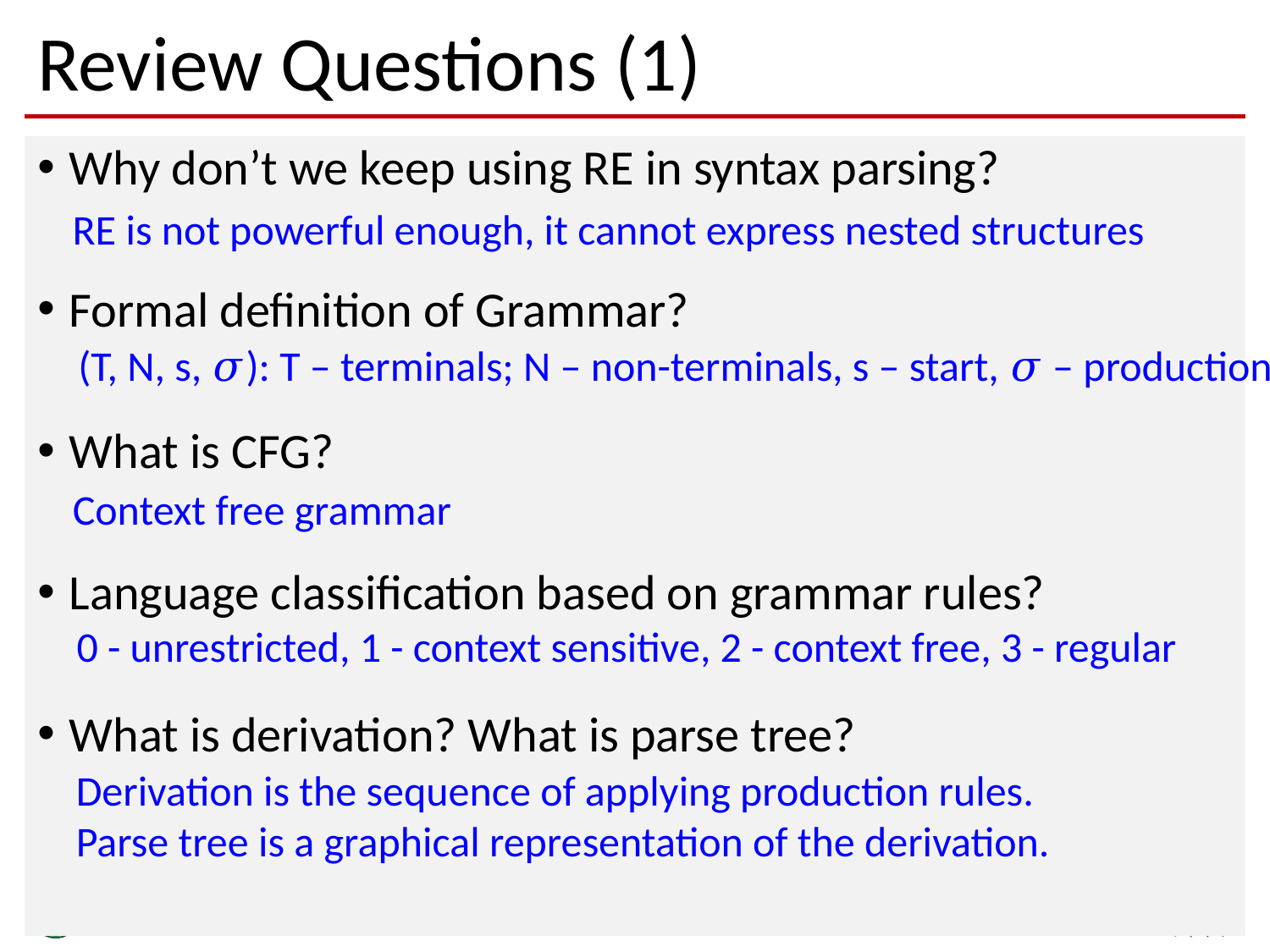

# Review Questions (1)
Why don’t we keep using RE in syntax parsing?

Formal definition of Grammar?

What is CFG?

Language classification based on grammar rules?

What is derivation? What is parse tree?
RE is not powerful enough, it cannot express nested structures
(T, N, s, 𝜎): T – terminals; N – non-terminals, s – start, 𝜎 – productions
Context free grammar
0 - unrestricted, 1 - context sensitive, 2 - context free, 3 - regular
Derivation is the sequence of applying production rules.
Parse tree is a graphical representation of the derivation.
2